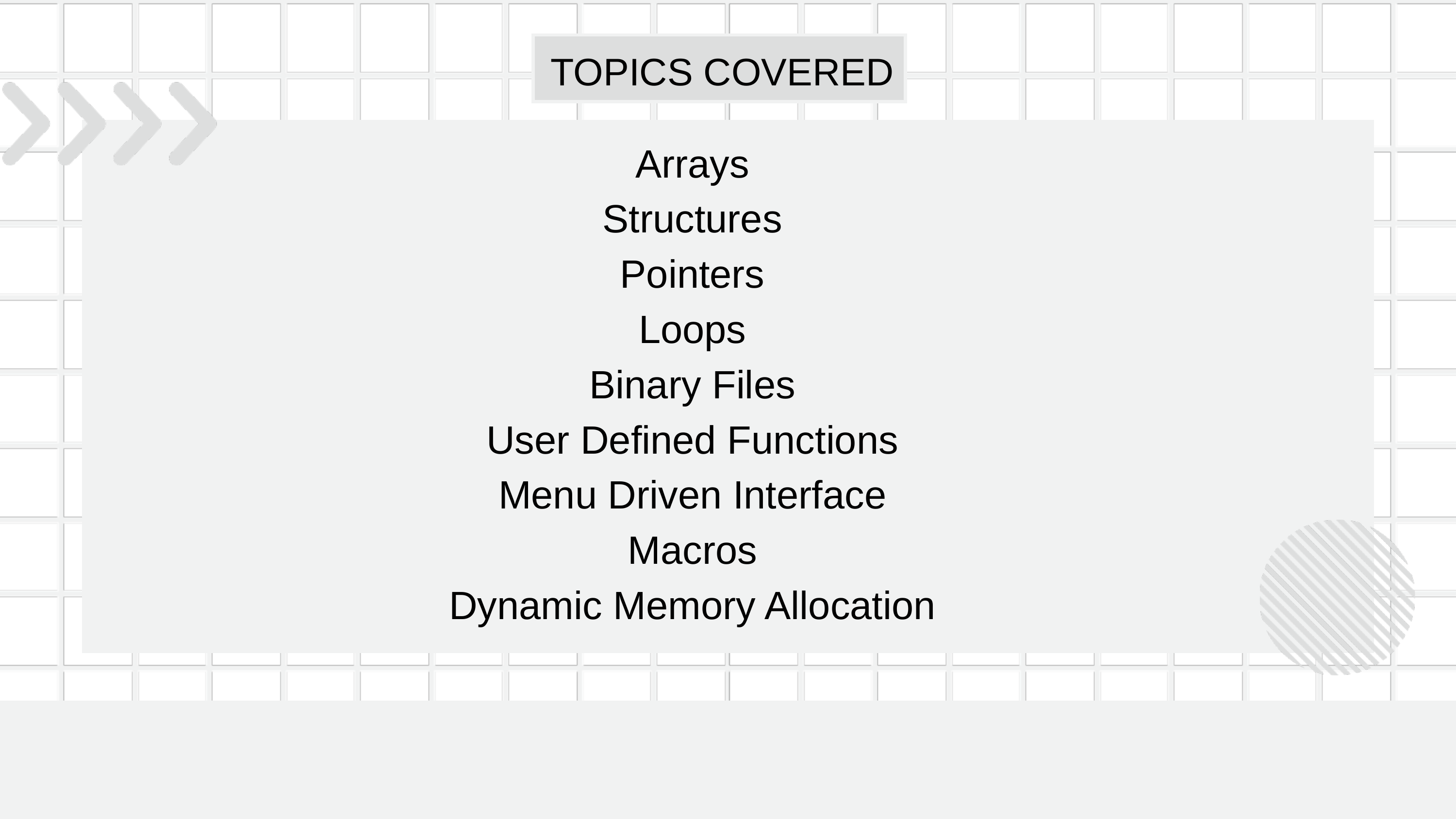

TOPICS COVERED

Arrays
Structures
Pointers
Loops
Binary Files
User Defined Functions
Menu Driven Interface
Macros
Dynamic Memory Allocation